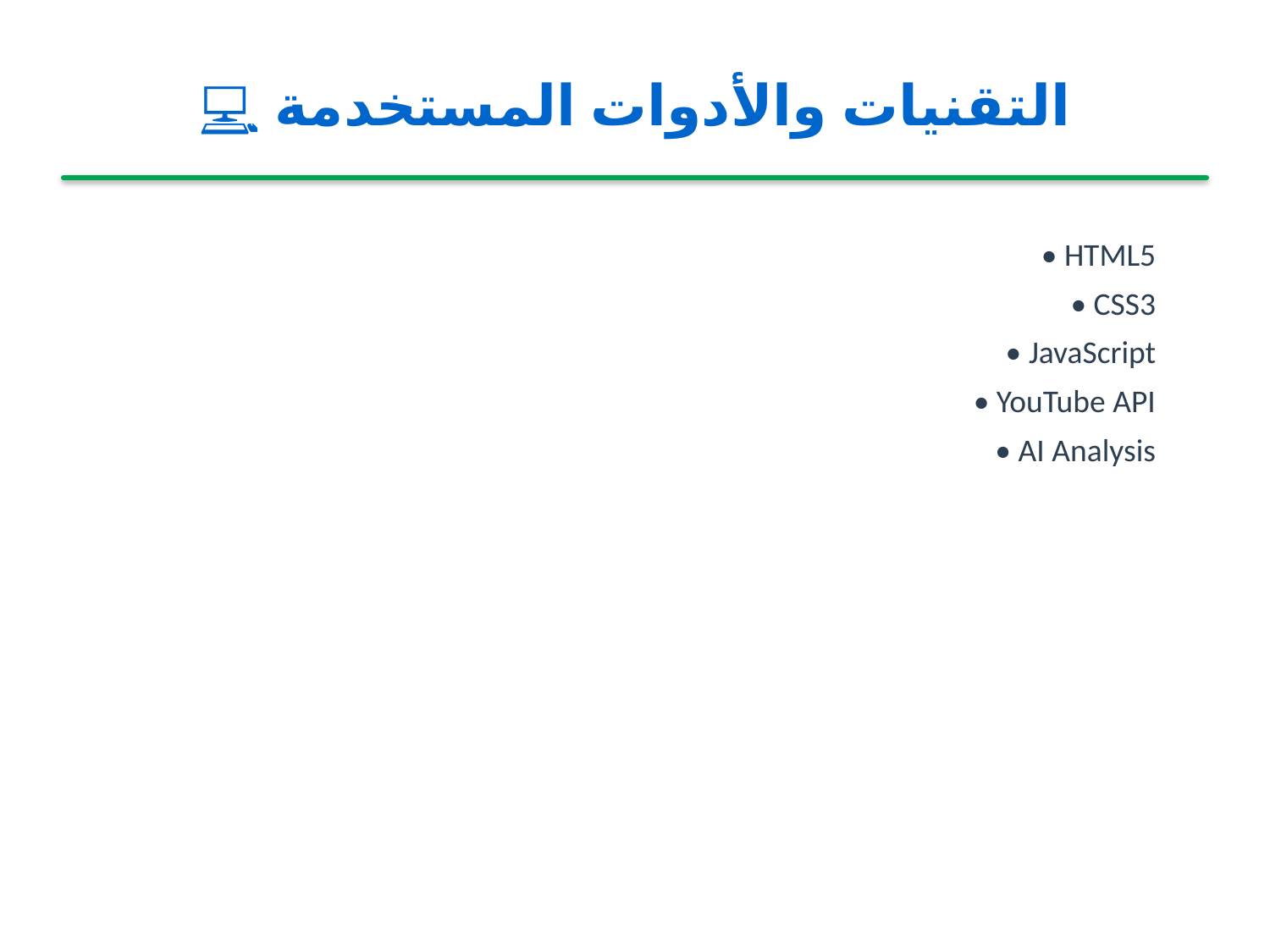

💻 التقنيات والأدوات المستخدمة

• HTML5
• CSS3
• JavaScript
• YouTube API
• AI Analysis